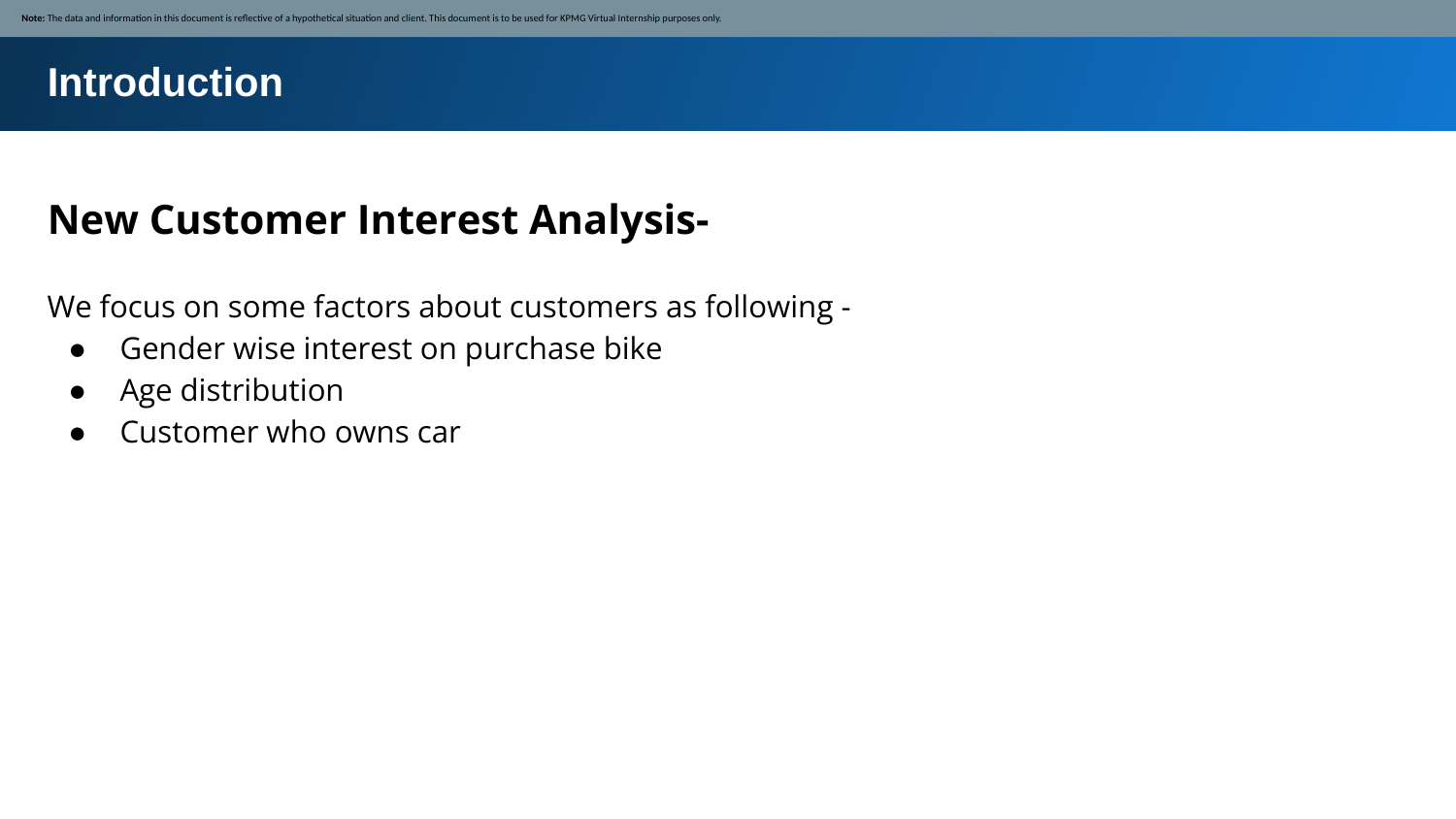

Note: The data and information in this document is reflective of a hypothetical situation and client. This document is to be used for KPMG Virtual Internship purposes only.
Introduction
New Customer Interest Analysis-
We focus on some factors about customers as following -
Gender wise interest on purchase bike
Age distribution
Customer who owns car